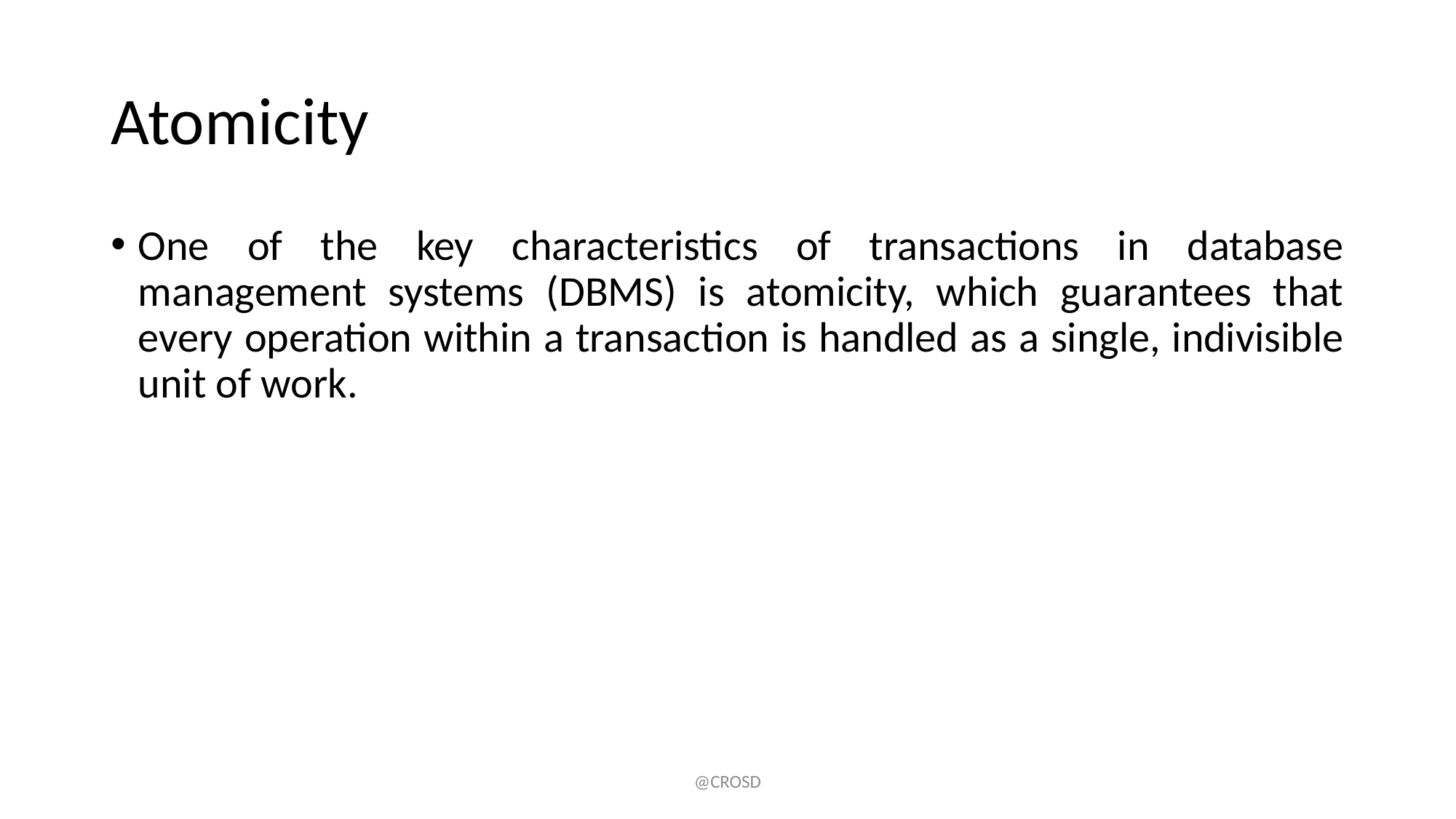

# Atomicity
One of the key characteristics of transactions in database management systems (DBMS) is atomicity, which guarantees that every operation within a transaction is handled as a single, indivisible unit of work.
@CROSD
3